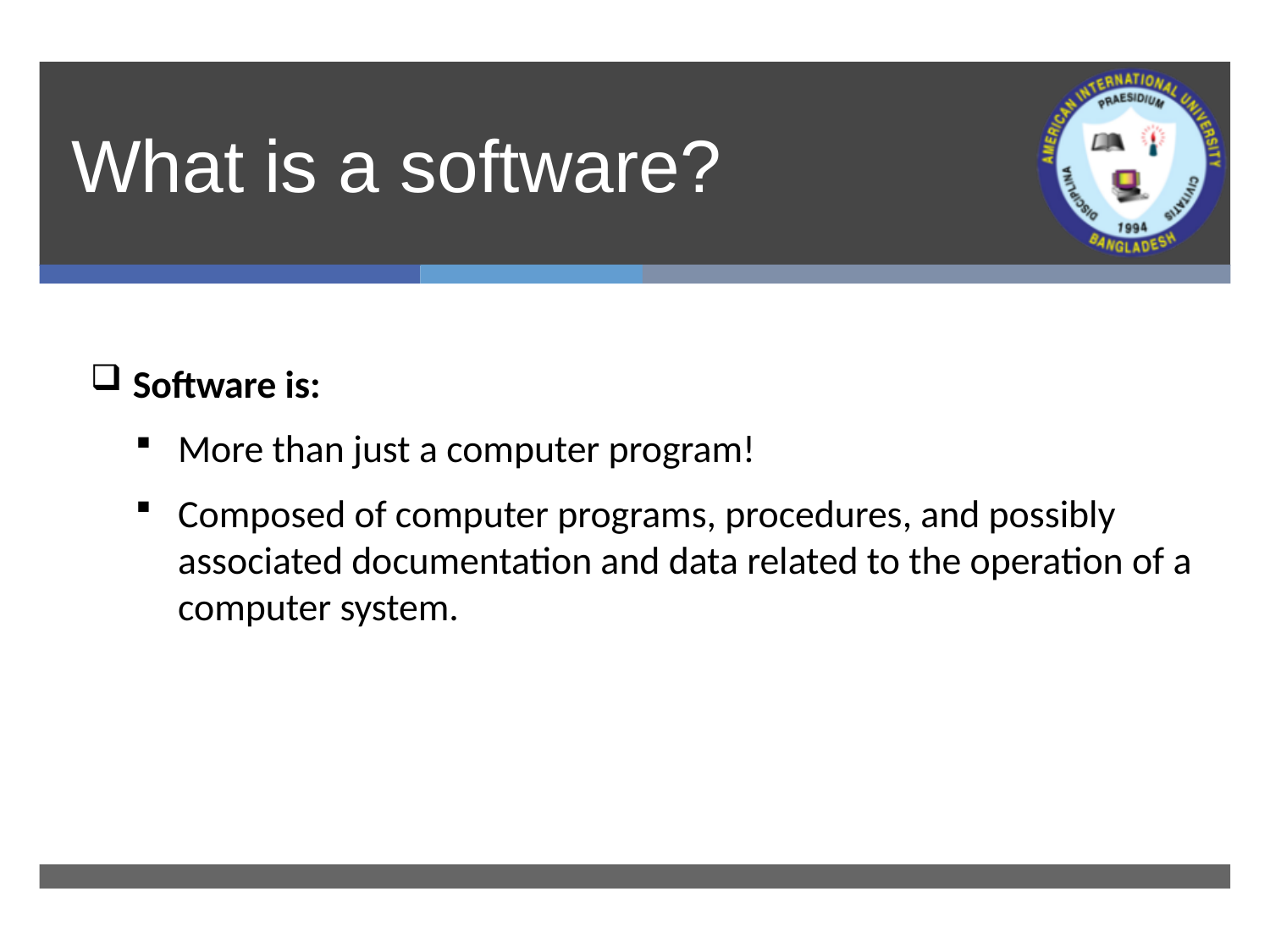

# What is a software?
Software is:
More than just a computer program!
Composed of computer programs, procedures, and possibly associated documentation and data related to the operation of a computer system.